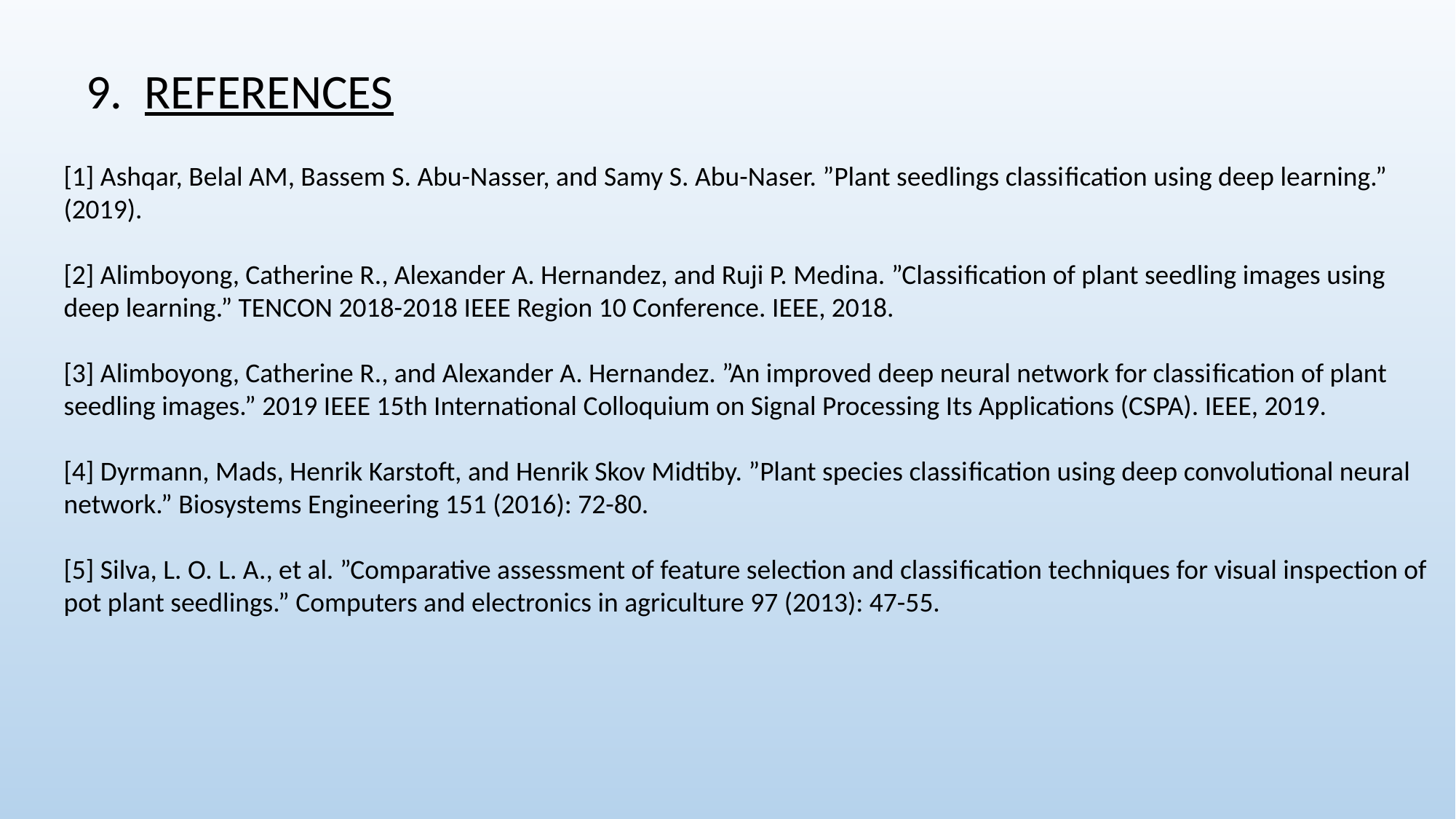

9.  REFERENCES
[1] Ashqar, Belal AM, Bassem S. Abu-Nasser, and Samy S. Abu-Naser. ”Plant seedlings classiﬁcation using deep learning.” (2019).

[2] Alimboyong, Catherine R., Alexander A. Hernandez, and Ruji P. Medina. ”Classiﬁcation of plant seedling images using deep learning.” TENCON 2018-2018 IEEE Region 10 Conference. IEEE, 2018.

[3] Alimboyong, Catherine R., and Alexander A. Hernandez. ”An improved deep neural network for classiﬁcation of plant seedling images.” 2019 IEEE 15th International Colloquium on Signal Processing Its Applications (CSPA). IEEE, 2019.

[4] Dyrmann, Mads, Henrik Karstoft, and Henrik Skov Midtiby. ”Plant species classiﬁcation using deep convolutional neural network.” Biosystems Engineering 151 (2016): 72-80.

[5] Silva, L. O. L. A., et al. ”Comparative assessment of feature selection and classiﬁcation techniques for visual inspection of pot plant seedlings.” Computers and electronics in agriculture 97 (2013): 47-55.